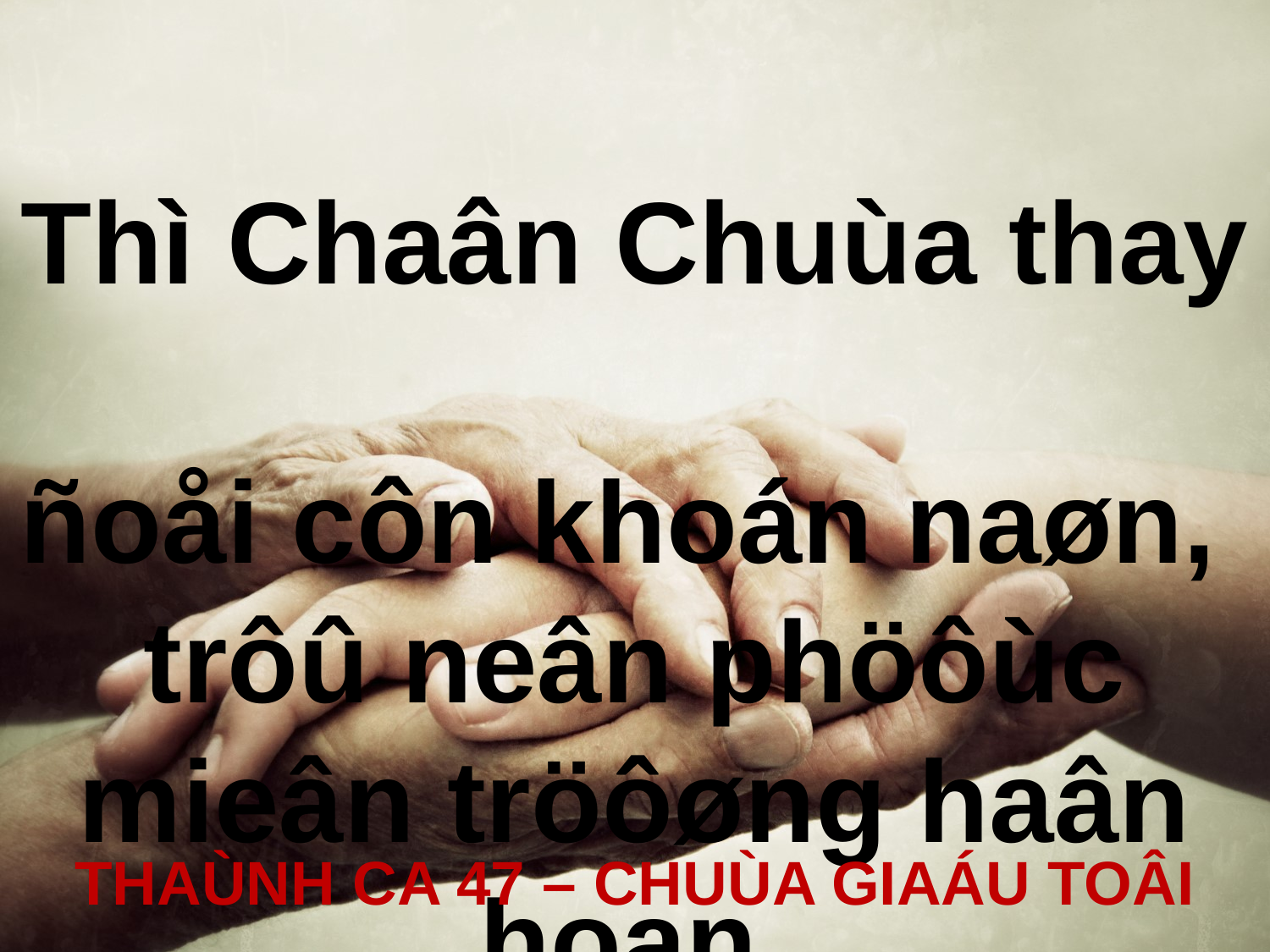

Thì Chaân Chuùa thay
ñoåi côn khoán naøn,
trôû neân phöôùc mieân tröôøng haân hoan.
THAÙNH CA 47 – CHUÙA GIAÁU TOÂI